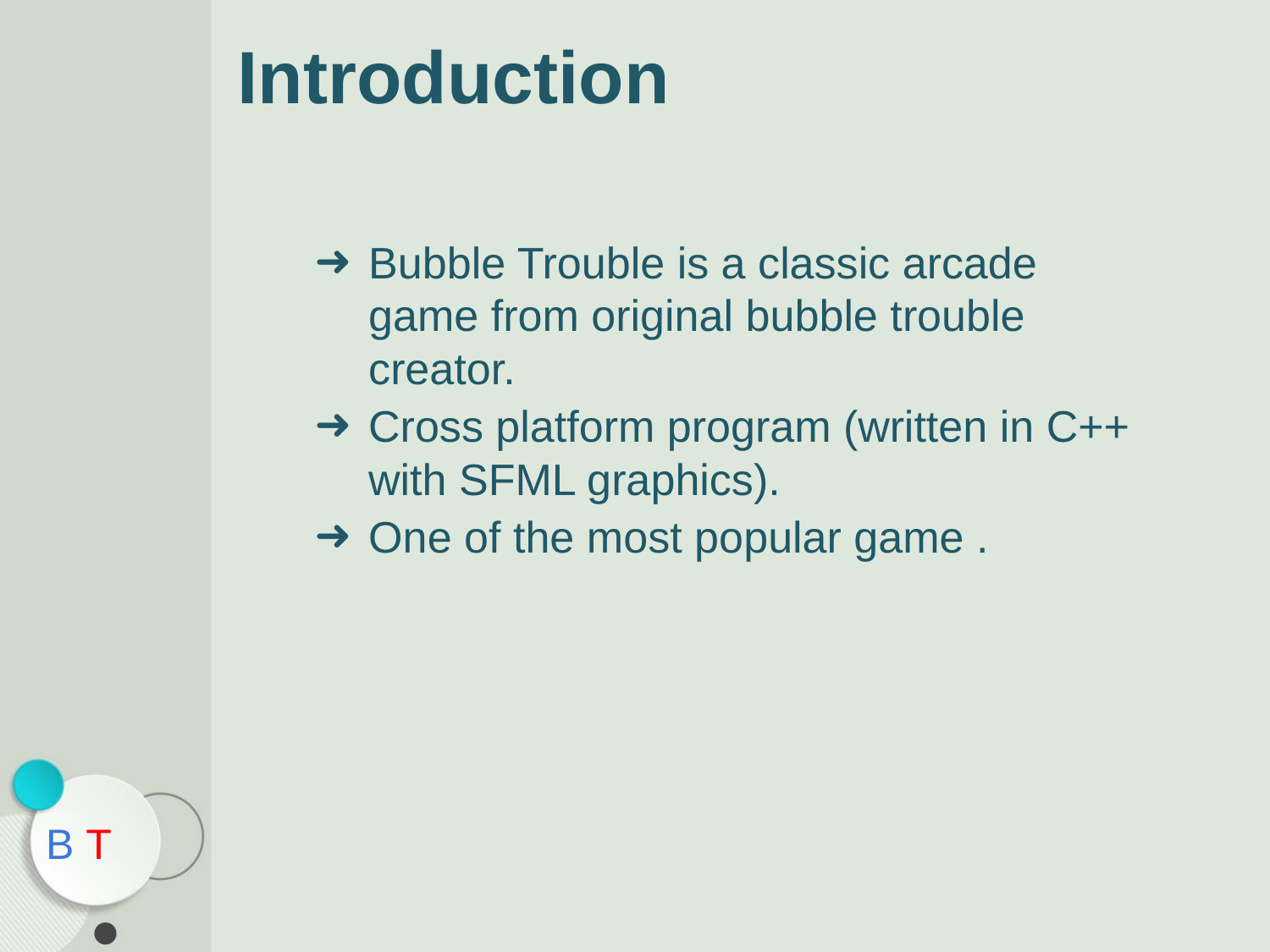

# Introduction
Bubble Trouble is a classic arcade game from original bubble trouble creator.
Cross platform program (written in C++ with SFML graphics).
One of the most popular game .
B T